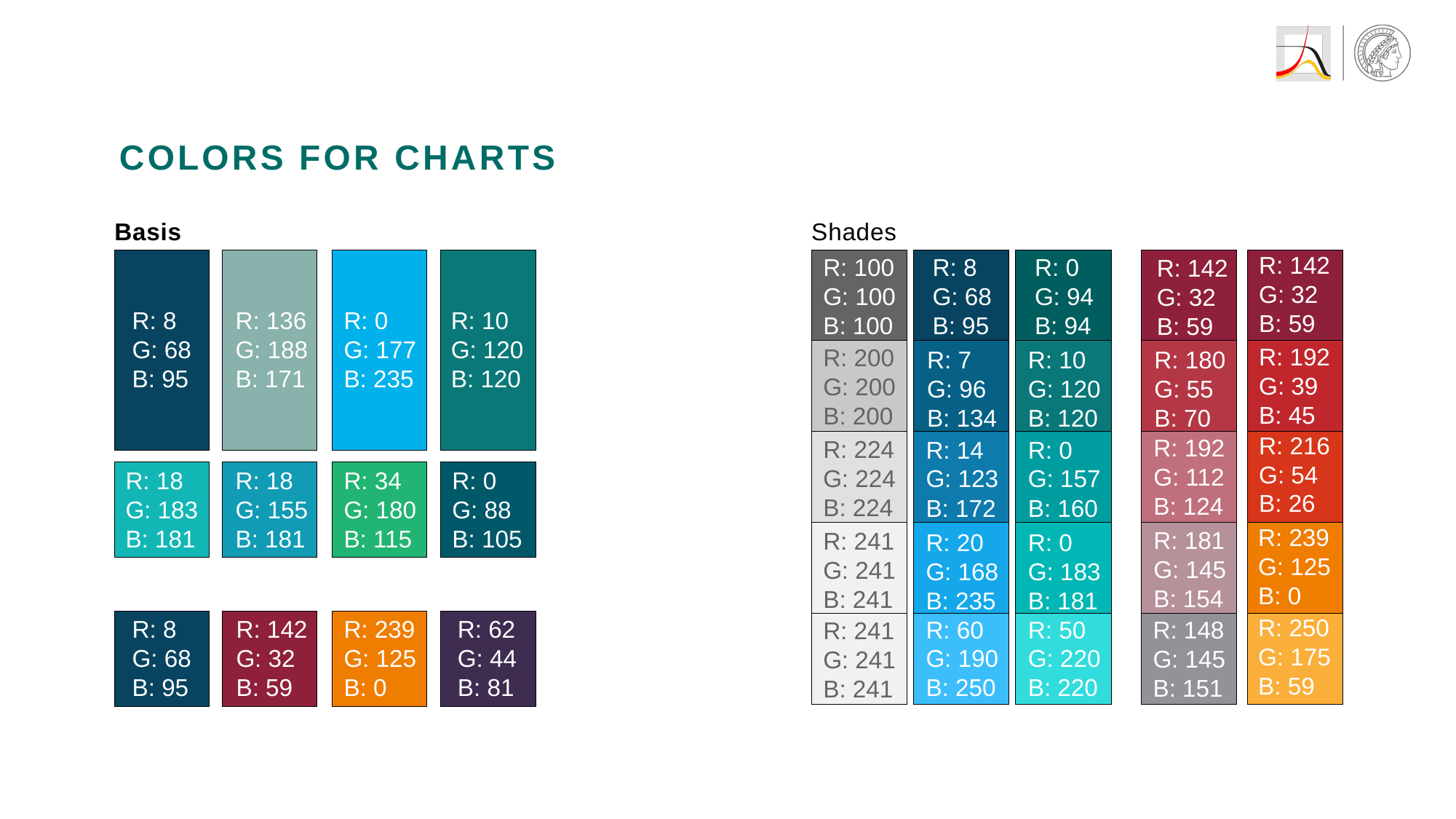

# Colors for Charts
Basis
Shades

R: 8
G: 68
B: 95
R: 136
G: 188
B: 171
R: 0
G: 177
B: 235
R: 10
G: 120
B: 120
R: 18
G: 183
B: 181
R: 18
G: 155
B: 181
R: 34
G: 180
B: 115
R: 0
G: 88
B: 105
R: 8
G: 68
B: 95
R: 142
G: 32
B: 59
R: 239
G: 125
B: 0
R: 62
G: 44
B: 81

R: 100
G: 100
B: 100
R: 8
G: 68
B: 95
R: 0
G: 94
B: 94

R: 200
G: 200
B: 200
R: 7
G: 96
B: 134
R: 10
G: 120
B: 120

R: 224
G: 224
B: 224
R: 14
G: 123
B: 172
R: 0
G: 157
B: 160

R: 241
G: 241
B: 241
R: 20
G: 168
B: 235
R: 0
G: 183
B: 181

R: 60
G: 190
B: 250
R: 50
G: 220
B: 220
R: 241
G: 241
B: 241

R: 142
G: 32
B: 59

R: 142
G: 32
B: 59

R: 192
G: 39
B: 45
R: 180
G: 55
B: 70
R: 216
G: 54
B: 26

R: 192
G: 112
B: 124
R: 239
G: 125
B: 0

R: 181
G: 145
B: 154
R: 250
G: 175
B: 59

R: 148
G: 145
B: 151